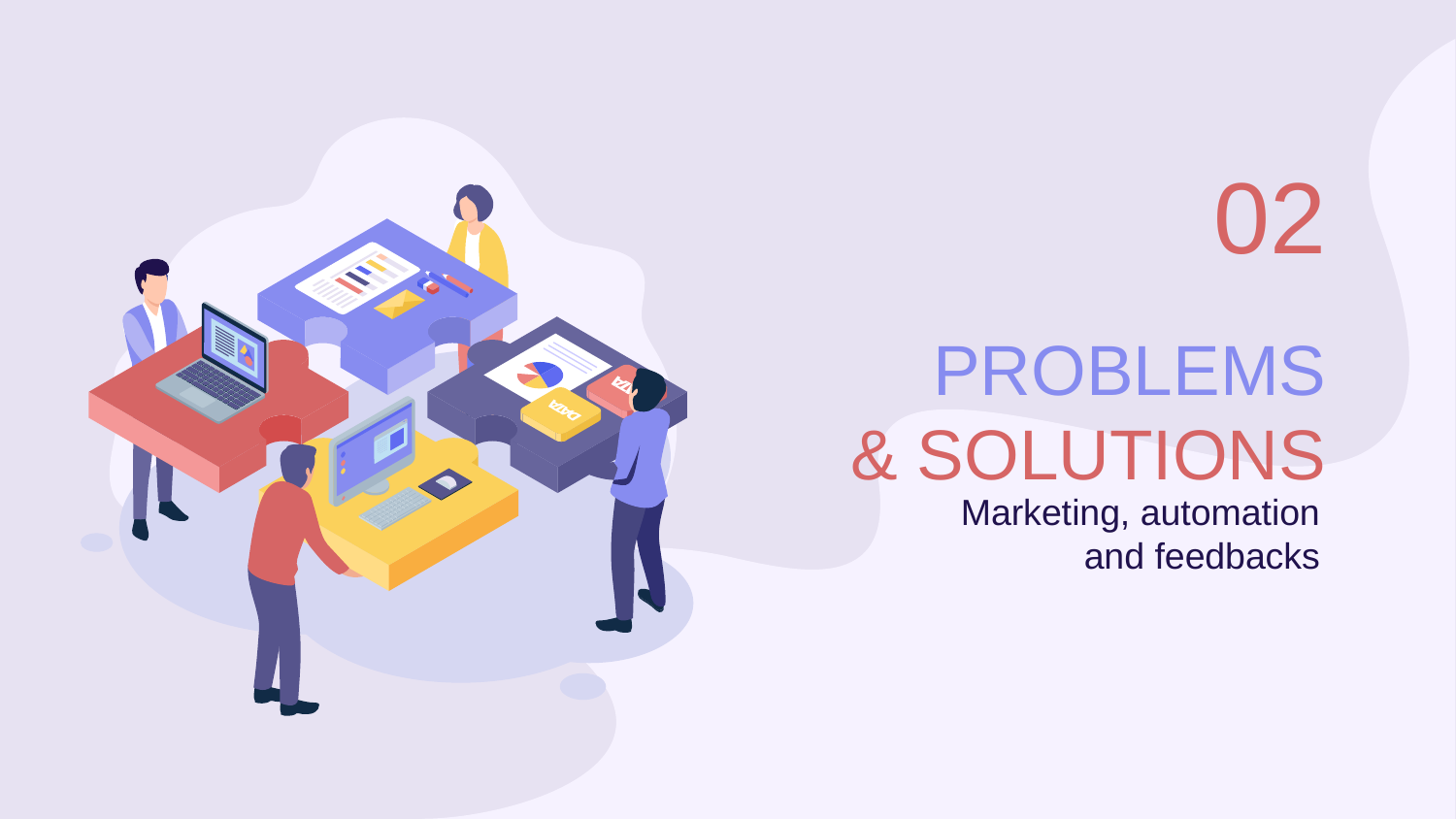

02

# PROBLEMS & SOLUTIONS
Marketing, automation
and feedbacks